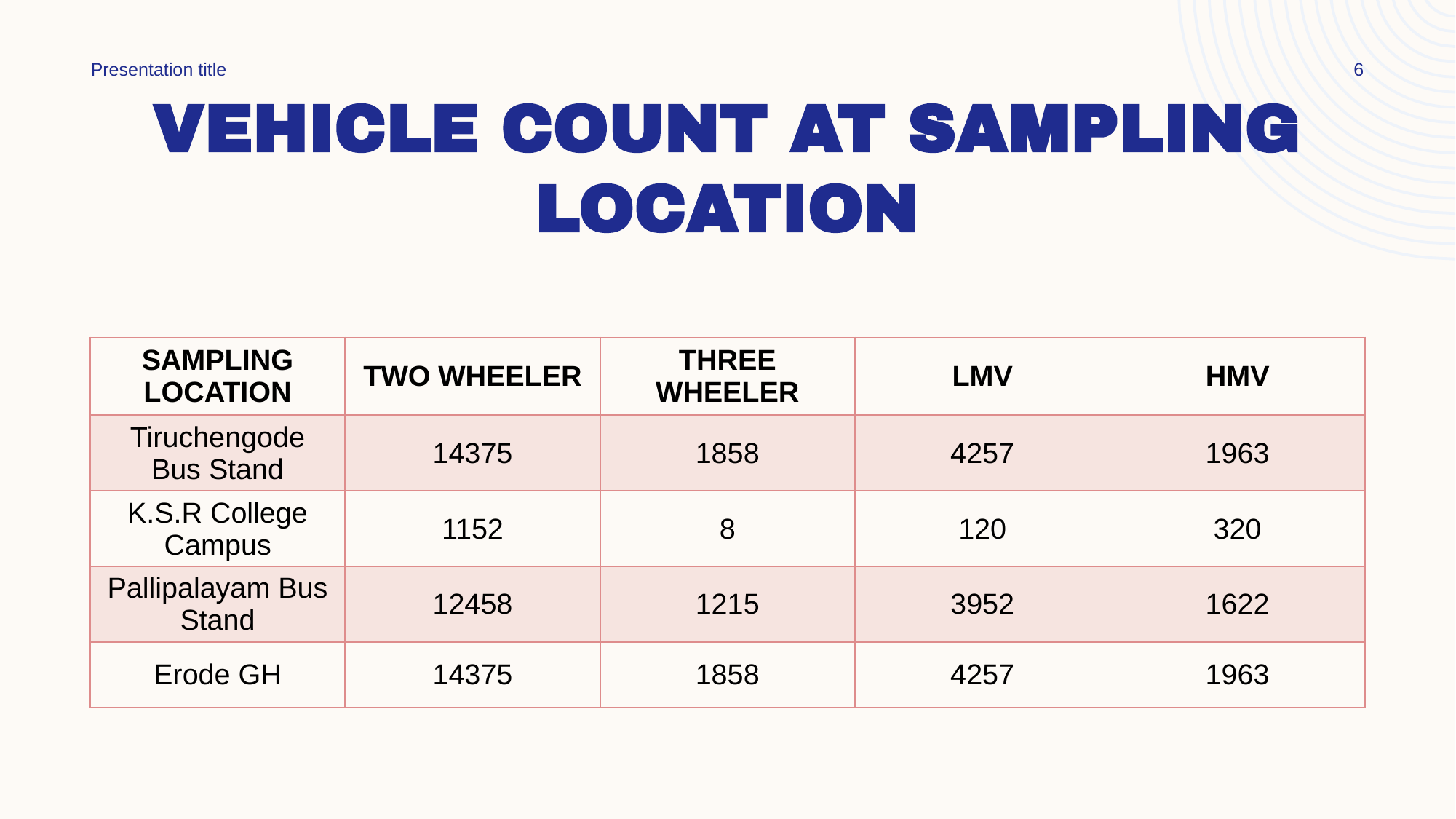

6
Presentation title
# Vehicle count at sampling location
| SAMPLING LOCATION | TWO WHEELER | THREE WHEELER | LMV | HMV |
| --- | --- | --- | --- | --- |
| Tiruchengode Bus Stand | 14375 | 1858 | 4257 | 1963 |
| K.S.R College Campus | 1152 | 8 | 120 | 320 |
| Pallipalayam Bus Stand | 12458 | 1215 | 3952 | 1622 |
| Erode GH | 14375 | 1858 | 4257 | 1963 |